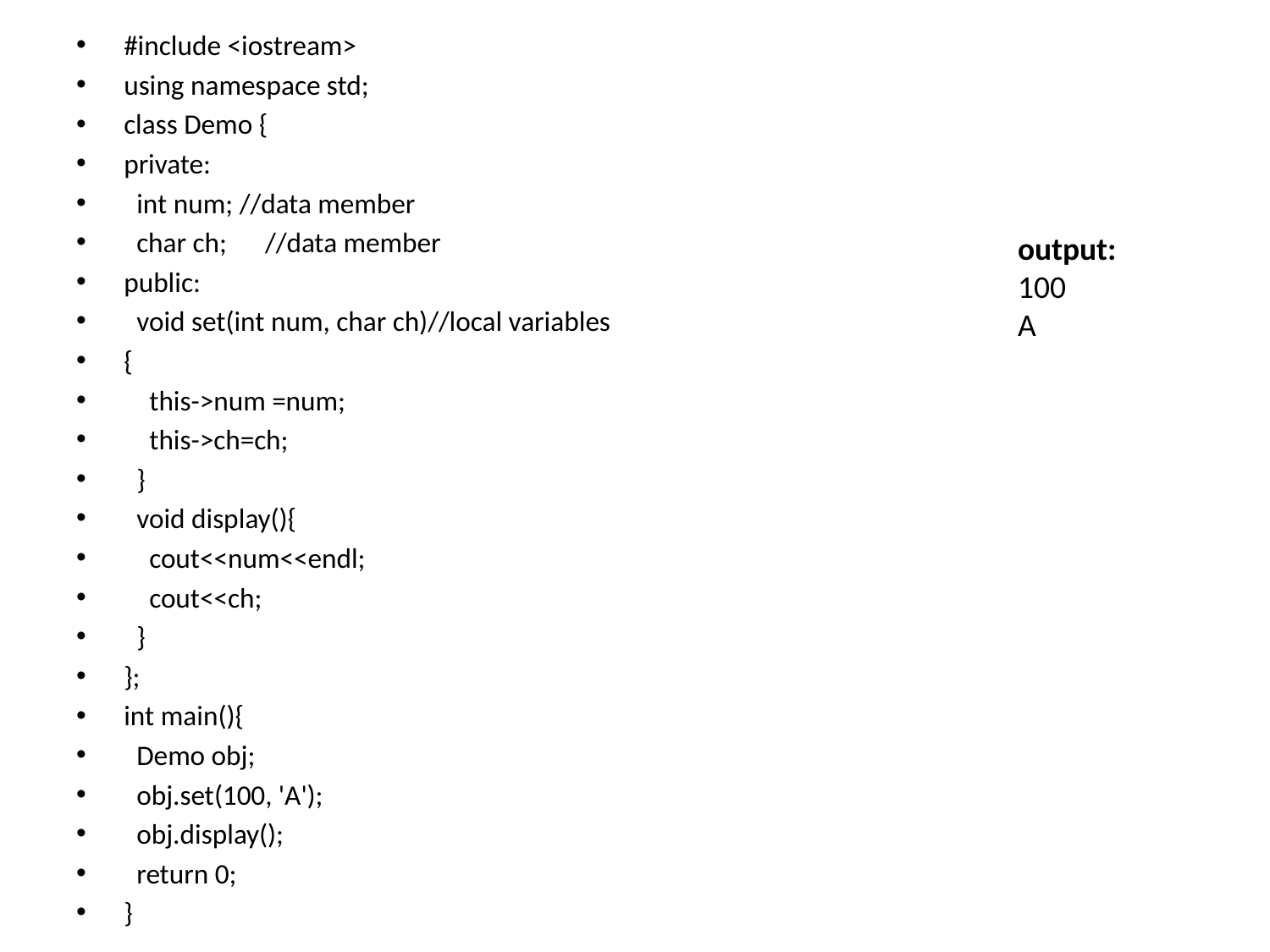

#include <iostream>
using namespace std;
class Demo {
private:
  int num; //data member
  char ch;      //data member
public:
  void set(int num, char ch)//local variables
{
    this->num =num;
    this->ch=ch;
  }
  void display(){
    cout<<num<<endl;
    cout<<ch;
  }
};
int main(){
  Demo obj;
  obj.set(100, 'A');
  obj.display();
  return 0;
}

output:
100
A